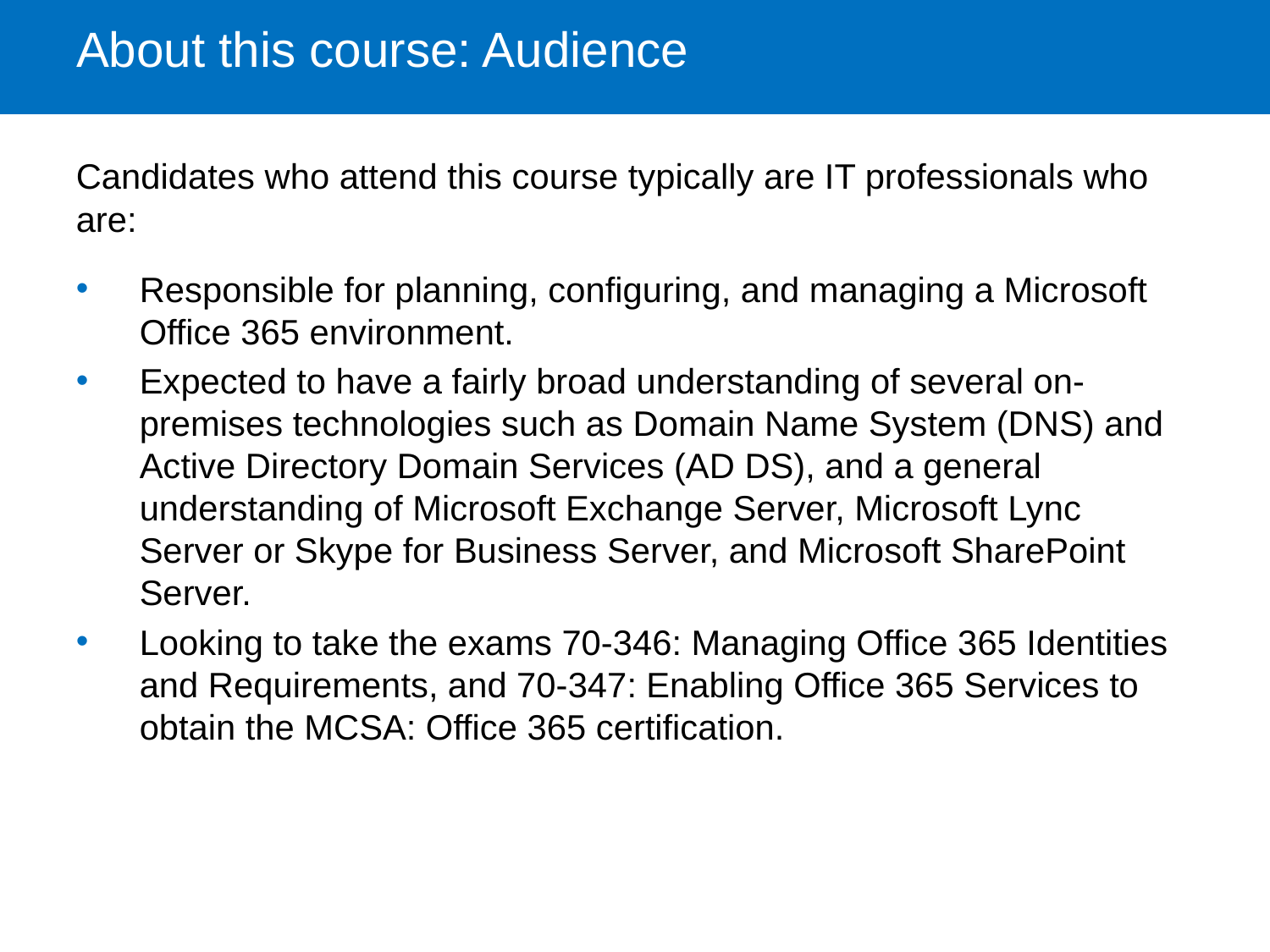

# About this course: Audience
Candidates who attend this course typically are IT professionals who are:
Responsible for planning, configuring, and managing a Microsoft Office 365 environment.
Expected to have a fairly broad understanding of several on-premises technologies such as Domain Name System (DNS) and Active Directory Domain Services (AD DS), and a general understanding of Microsoft Exchange Server, Microsoft Lync Server or Skype for Business Server, and Microsoft SharePoint Server.
Looking to take the exams 70-346: Managing Office 365 Identities and Requirements, and 70-347: Enabling Office 365 Services to obtain the MCSA: Office 365 certification.